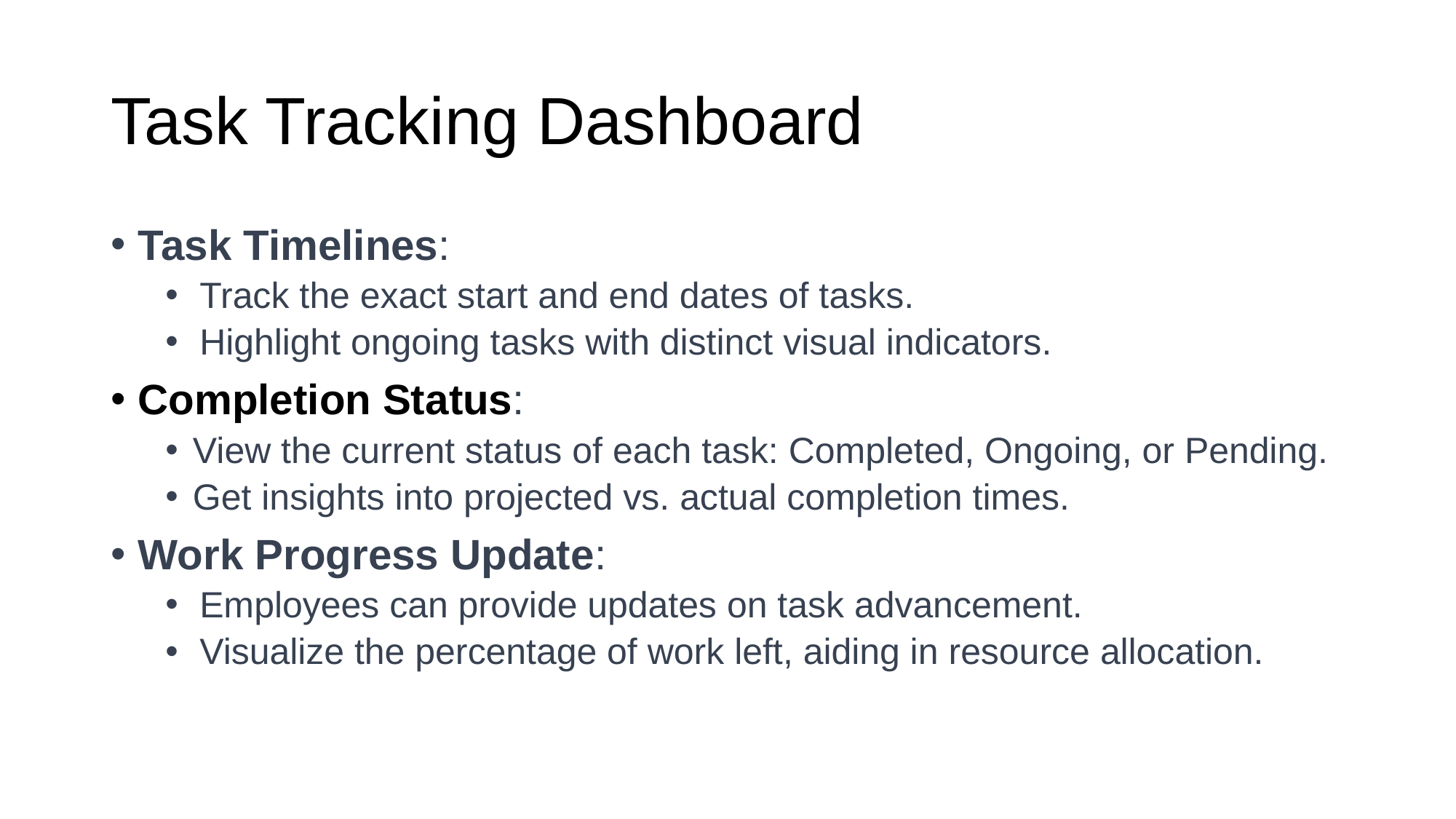

# Task Tracking Dashboard
Task Timelines:
Track the exact start and end dates of tasks.
Highlight ongoing tasks with distinct visual indicators.
Completion Status:
View the current status of each task: Completed, Ongoing, or Pending.
Get insights into projected vs. actual completion times.
Work Progress Update:
Employees can provide updates on task advancement.
Visualize the percentage of work left, aiding in resource allocation.